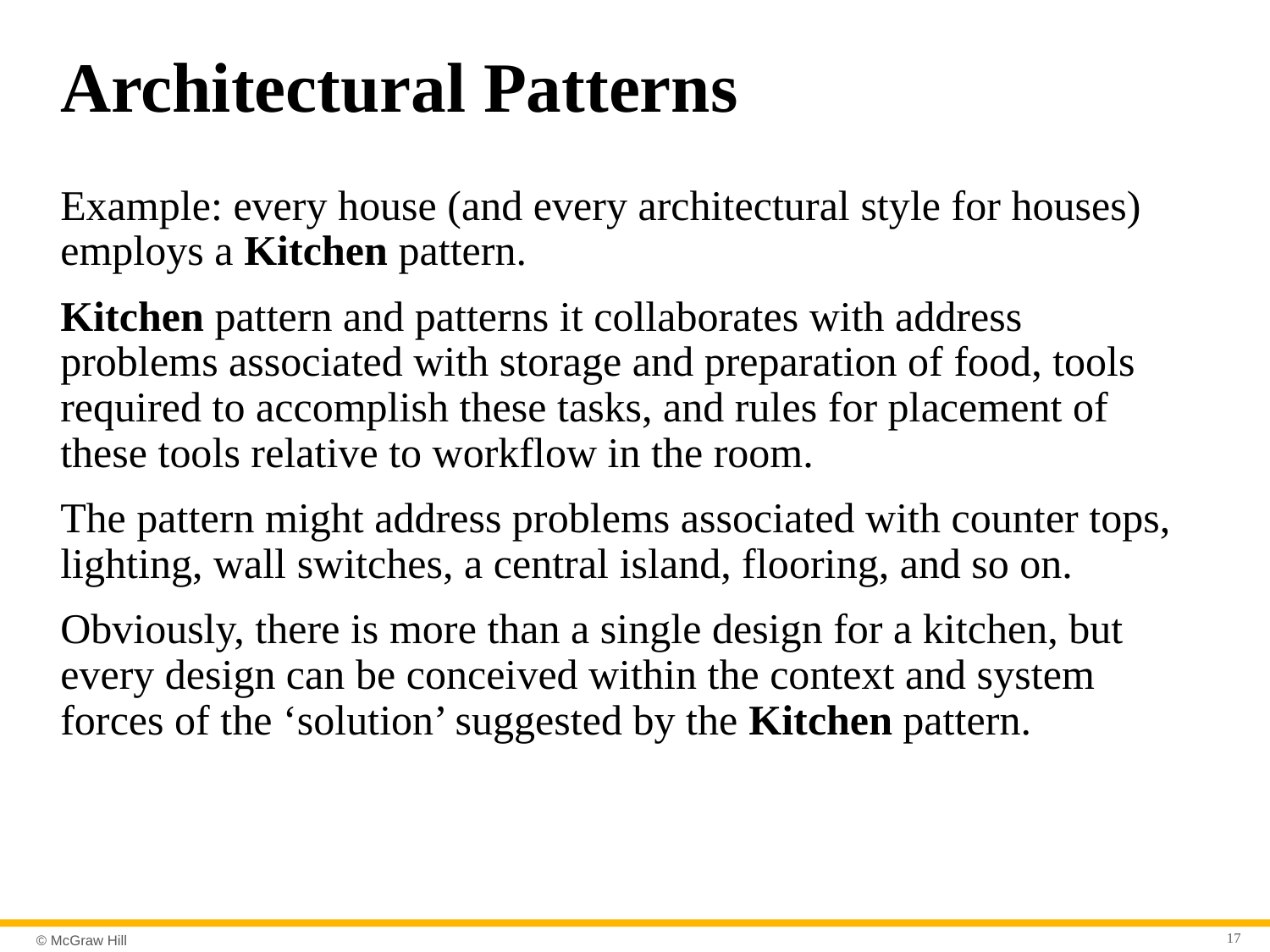

# Architectural Patterns
Example: every house (and every architectural style for houses) employs a Kitchen pattern.
Kitchen pattern and patterns it collaborates with address problems associated with storage and preparation of food, tools required to accomplish these tasks, and rules for placement of these tools relative to workflow in the room.
The pattern might address problems associated with counter tops, lighting, wall switches, a central island, flooring, and so on.
Obviously, there is more than a single design for a kitchen, but every design can be conceived within the context and system forces of the ‘solution’ suggested by the Kitchen pattern.
17